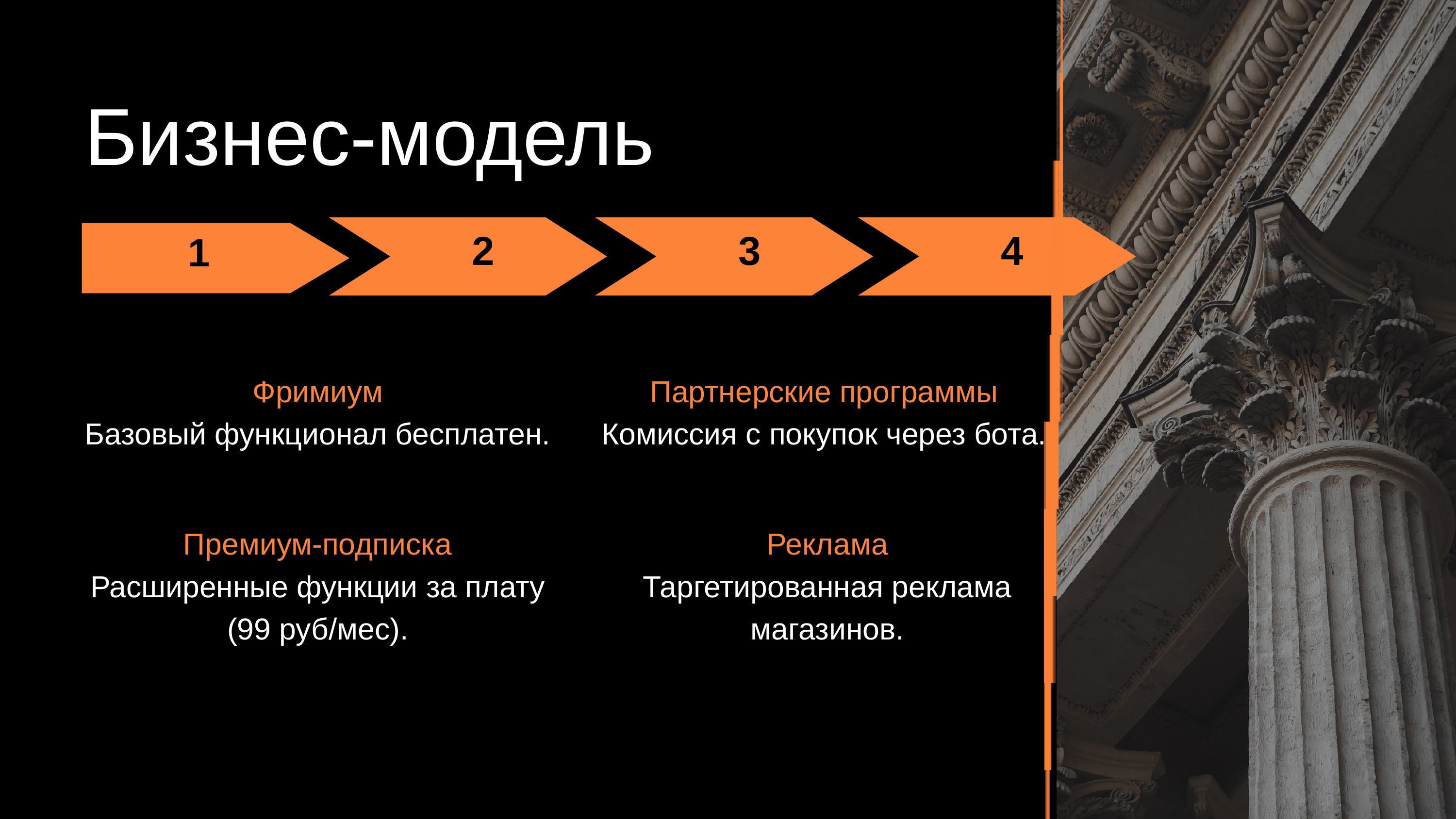

Бизнес-модель

2

3

4

1
Фримиум
Базовый функционал бесплатен.
Партнерские программы
Комиссия с покупок через бота.

Премиум-подписка
Расширенные функции за плату (99 руб/мес).
Реклама
Таргетированная реклама магазинов.